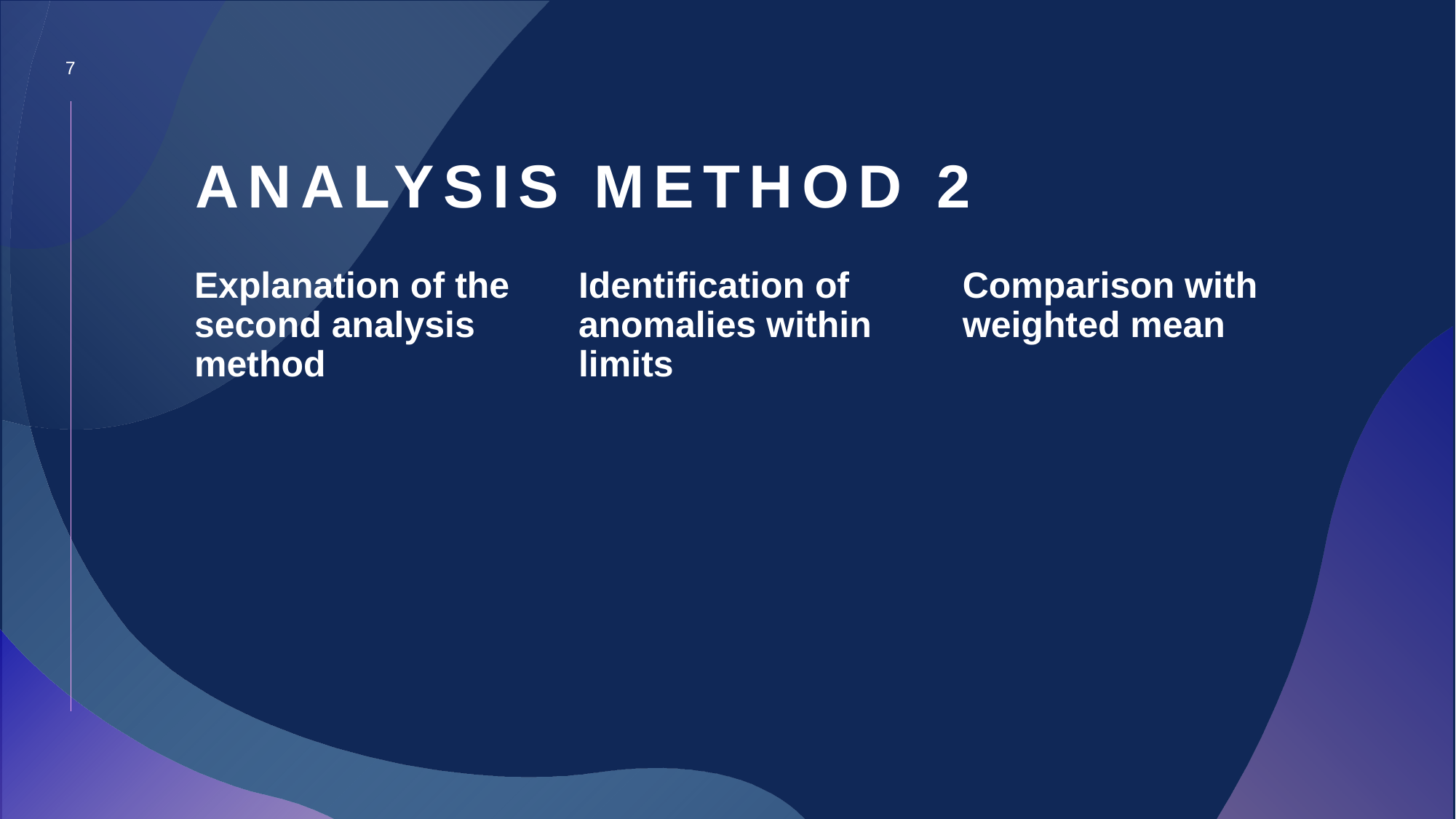

7
# Analysis Method 2
Explanation of the second analysis method
Identification of anomalies within limits
Comparison with weighted mean